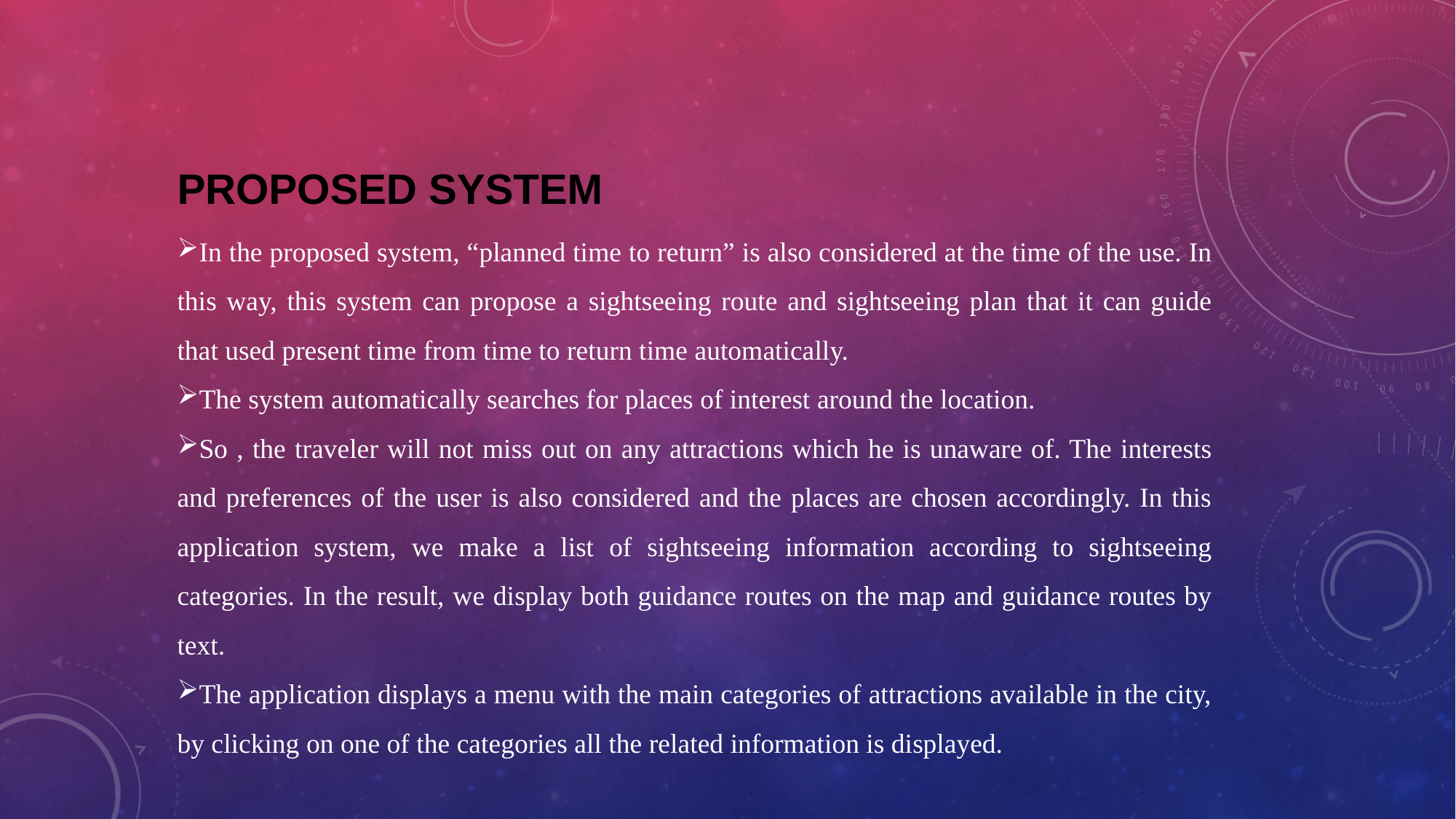

PROPOSED SYSTEM
In the proposed system, “planned time to return” is also considered at the time of the use. In this way, this system can propose a sightseeing route and sightseeing plan that it can guide that used present time from time to return time automatically.
The system automatically searches for places of interest around the location.
So , the traveler will not miss out on any attractions which he is unaware of. The interests and preferences of the user is also considered and the places are chosen accordingly. In this application system, we make a list of sightseeing information according to sightseeing categories. In the result, we display both guidance routes on the map and guidance routes by text.
The application displays a menu with the main categories of attractions available in the city, by clicking on one of the categories all the related information is displayed.